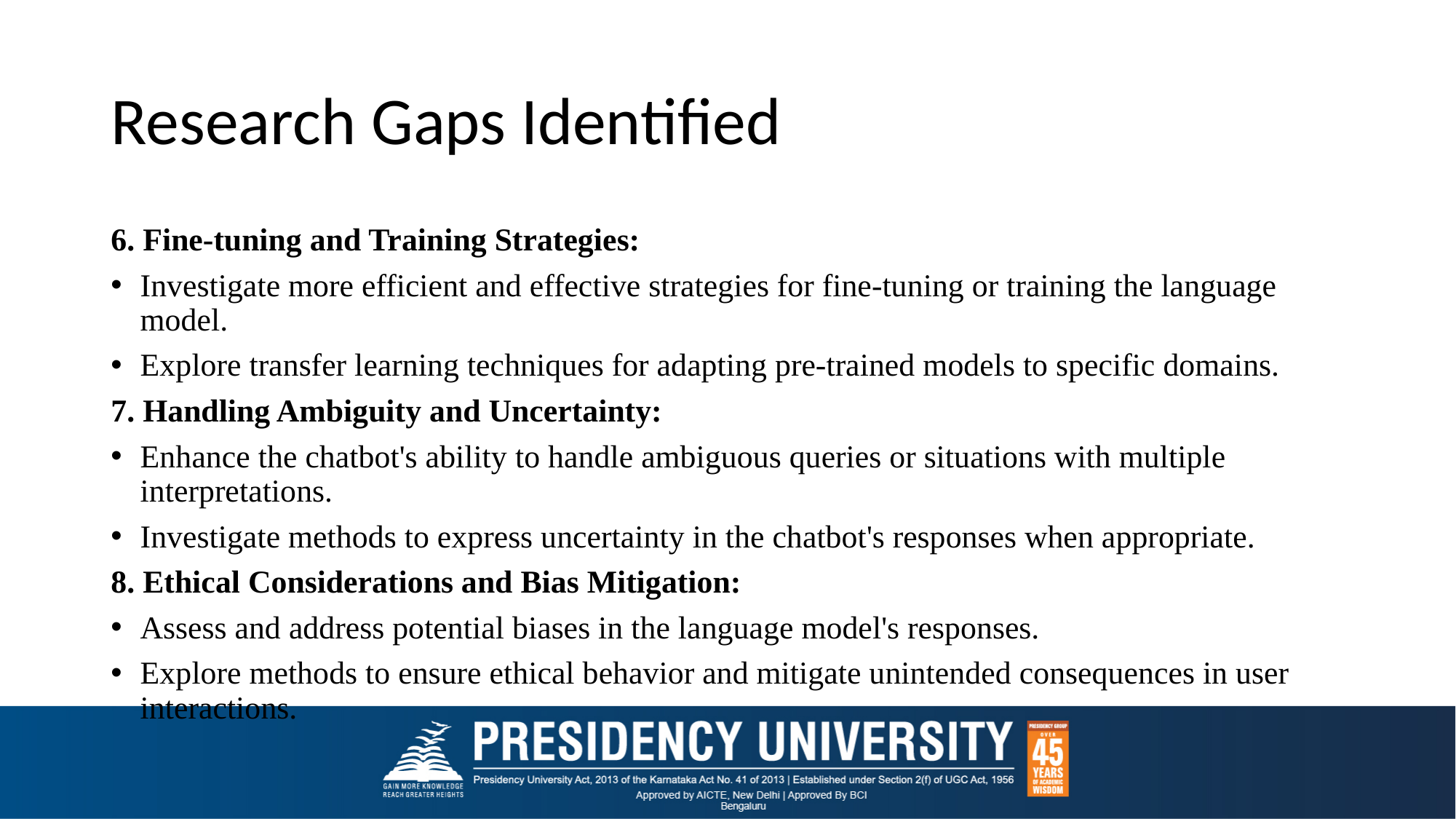

# Research Gaps Identified
6. Fine-tuning and Training Strategies:
Investigate more efficient and effective strategies for fine-tuning or training the language model.
Explore transfer learning techniques for adapting pre-trained models to specific domains.
7. Handling Ambiguity and Uncertainty:
Enhance the chatbot's ability to handle ambiguous queries or situations with multiple interpretations.
Investigate methods to express uncertainty in the chatbot's responses when appropriate.
8. Ethical Considerations and Bias Mitigation:
Assess and address potential biases in the language model's responses.
Explore methods to ensure ethical behavior and mitigate unintended consequences in user interactions.